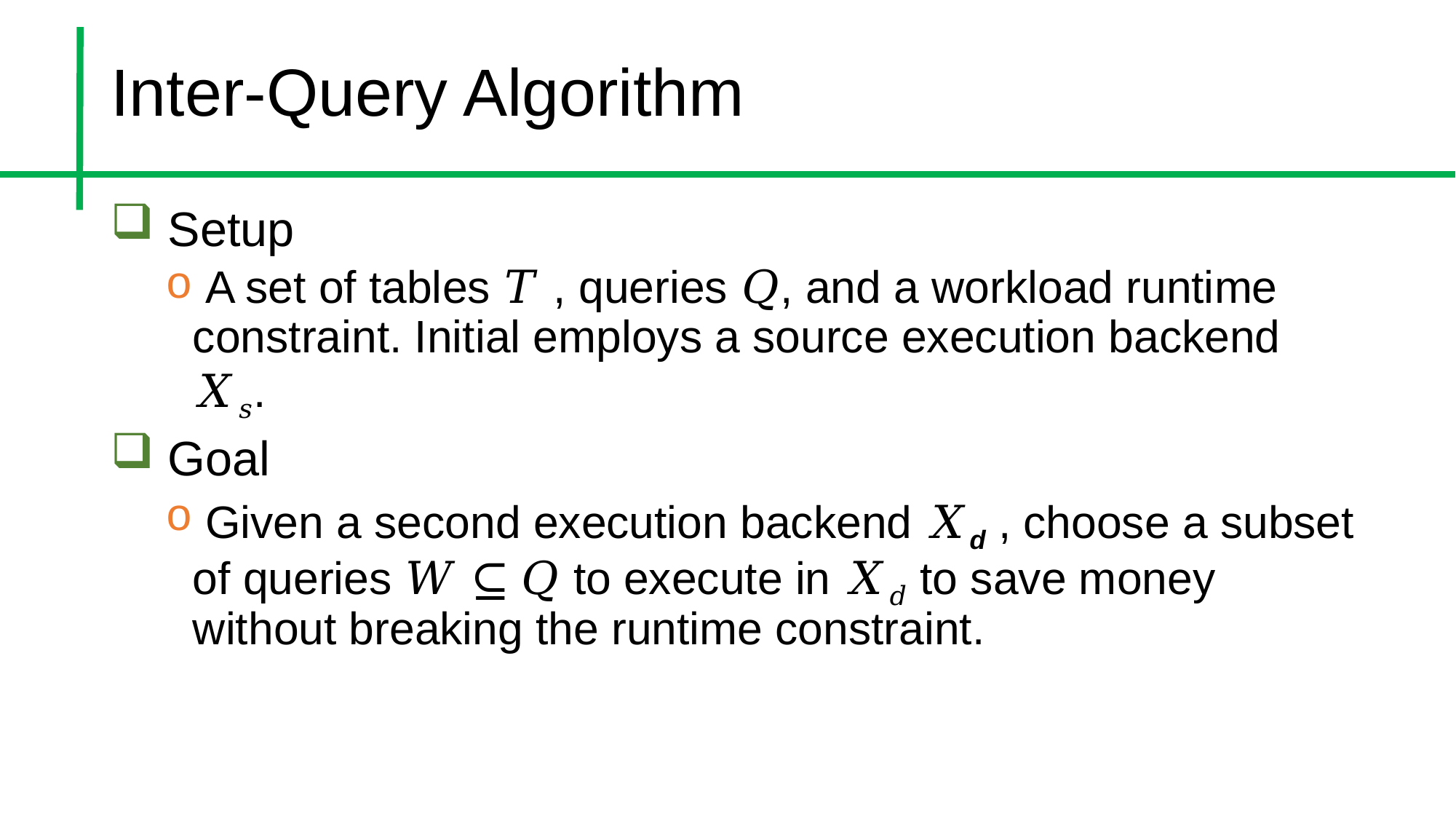

# Inter-Query Algorithm
 Setup
 A set of tables 𝑇 , queries 𝑄, and a workload runtime constraint. Initial employs a source execution backend 𝑋𝑠.
 Goal
 Given a second execution backend 𝑋d , choose a subset of queries 𝑊 ⊆ 𝑄 to execute in 𝑋𝑑 to save money without breaking the runtime constraint.